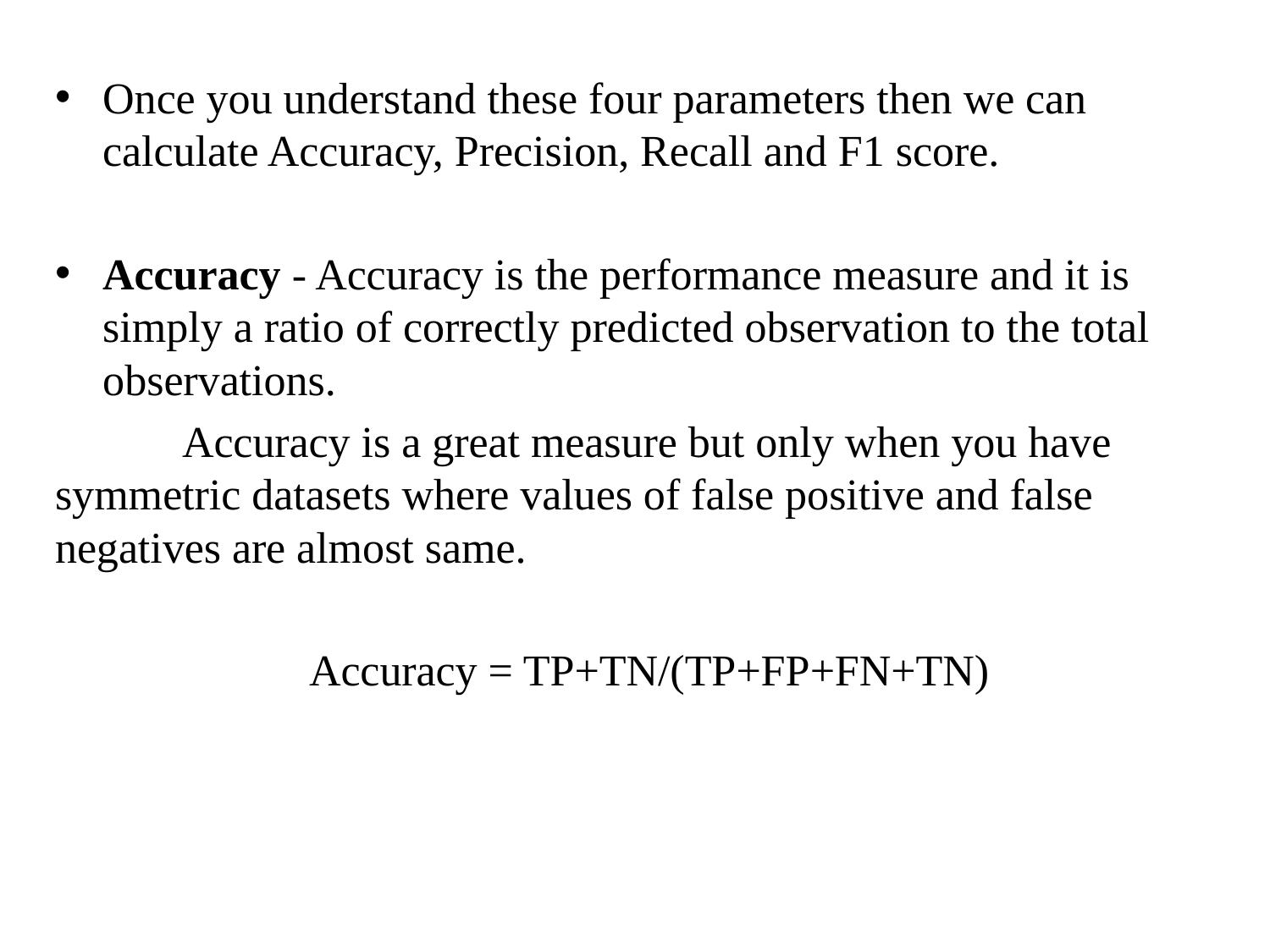

Once you understand these four parameters then we can calculate Accuracy, Precision, Recall and F1 score.

Accuracy - Accuracy is the performance measure and it is simply a ratio of correctly predicted observation to the total observations.
	Accuracy is a great measure but only when you have symmetric datasets where values of false positive and false negatives are almost same.

		Accuracy = TP+TN/(TP+FP+FN+TN)